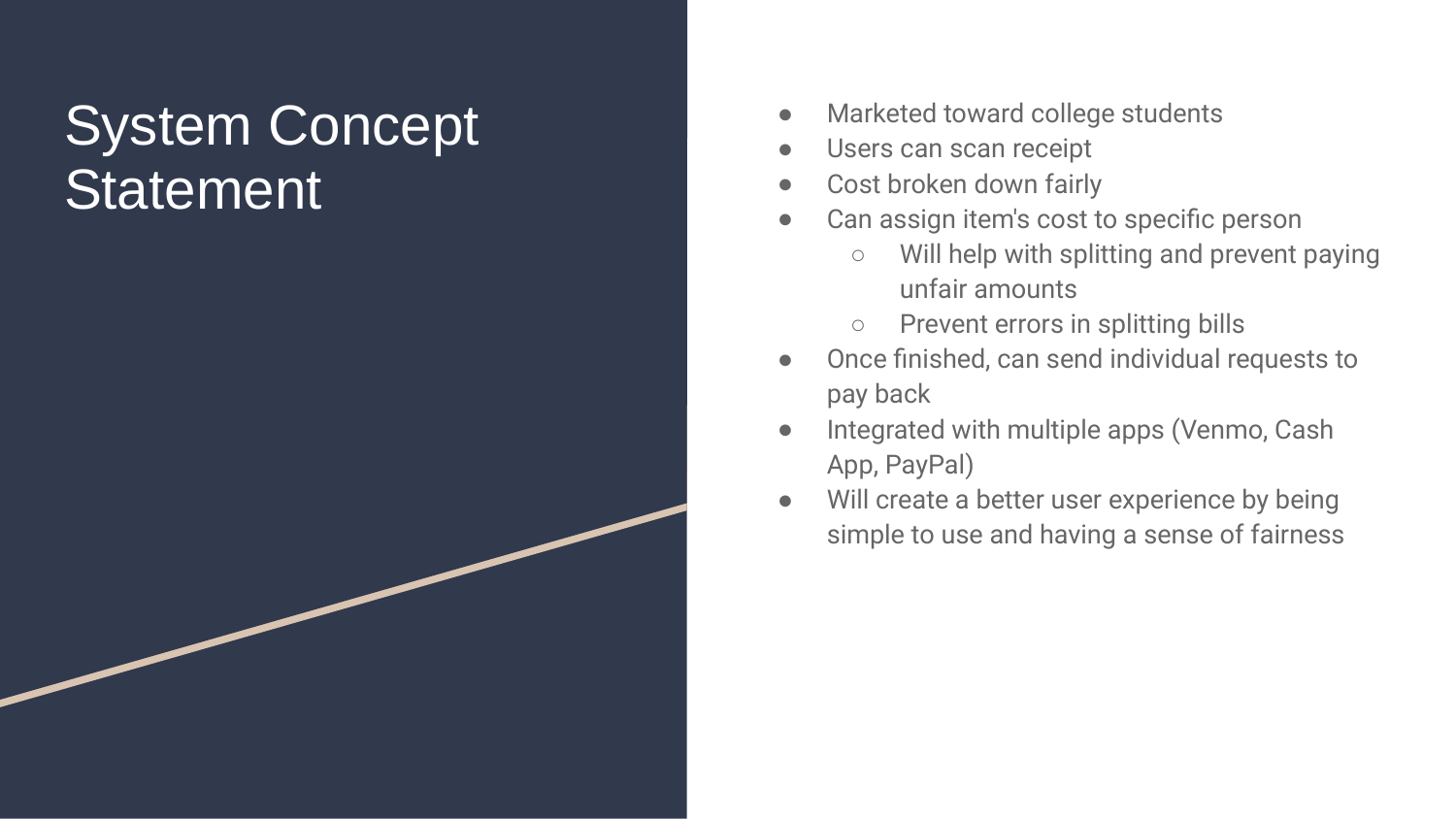

# System Concept Statement
Marketed toward college students
Users can scan receipt
Cost broken down fairly
Can assign item's cost to specific person
Will help with splitting and prevent paying unfair amounts
Prevent errors in splitting bills
Once finished, can send individual requests to pay back
Integrated with multiple apps (Venmo, Cash App, PayPal)
Will create a better user experience by being simple to use and having a sense of fairness